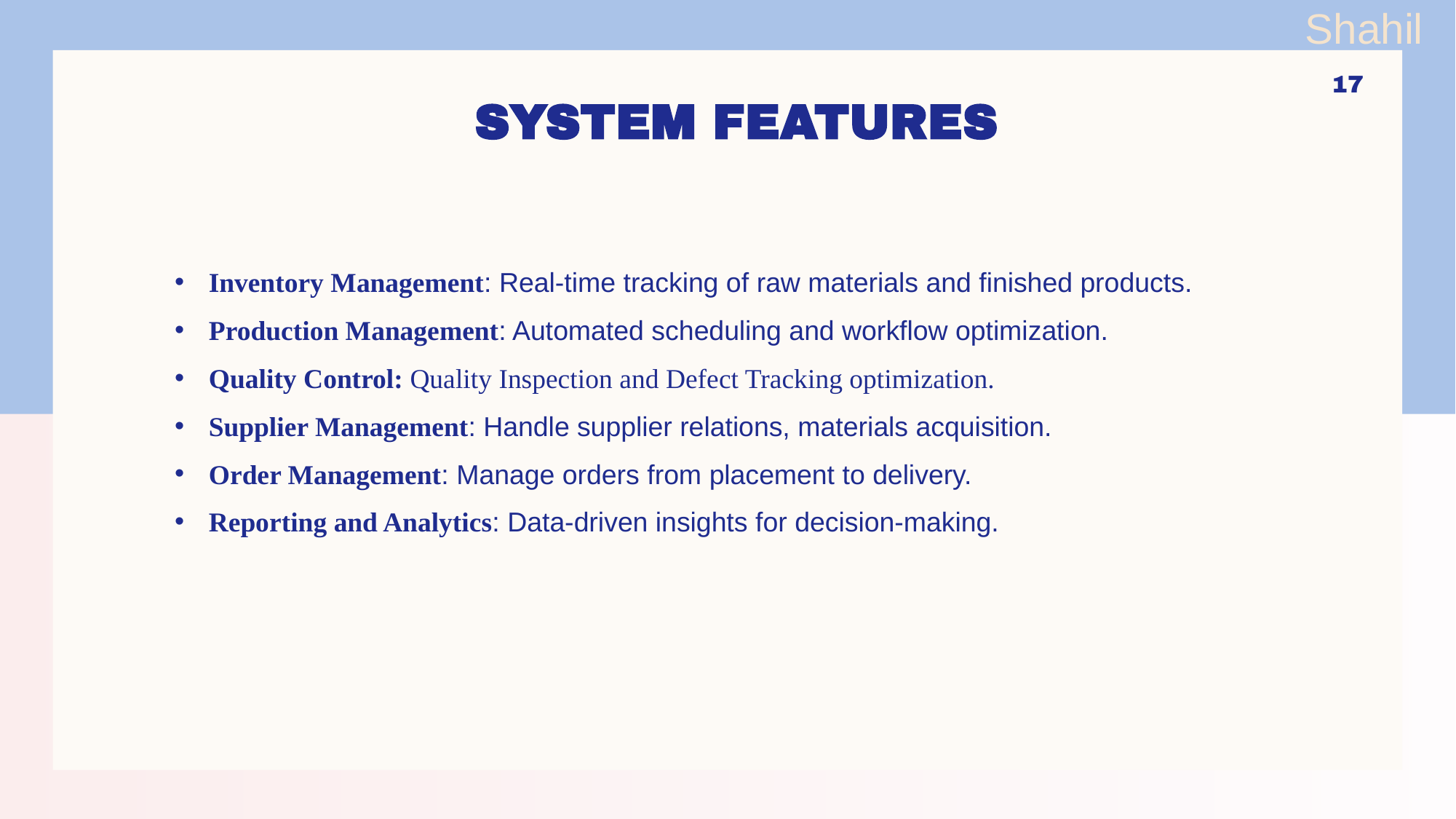

17
# System Features

Inventory Management: Real-time tracking of raw materials and finished products.
Production Management: Automated scheduling and workflow optimization.
Quality Control: Quality Inspection and Defect Tracking optimization.
Supplier Management: Handle supplier relations, materials acquisition.
Order Management: Manage orders from placement to delivery.
Reporting and Analytics: Data-driven insights for decision-making.